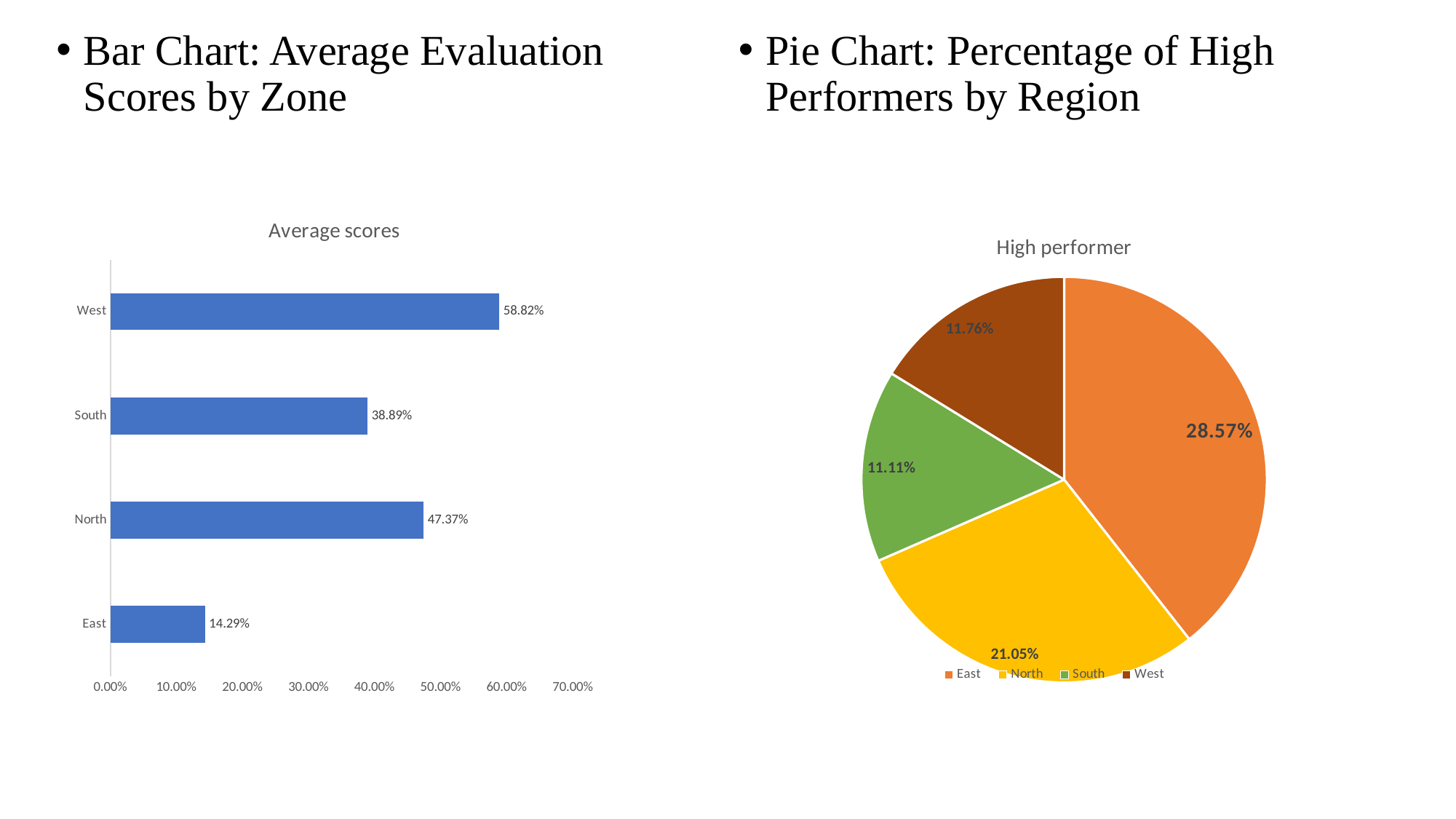

Bar Chart: Average Evaluation Scores by Zone

Pie Chart: Percentage of High Performers by Region

### Chart:

| Category | Average scores |
|---|---|
| East | 0.14285714285714285 |
| North | 0.47368421052631576 |
| South | 0.3888888888888889 |
| West | 0.5882352941176471 |

### Chart:

| Category | High performer |
|---|---|
| East | 0.2857142857142857 |
| North | 0.21052631578947367 |
| South | 0.1111111111111111 |
| West | 0.11764705882352941 |